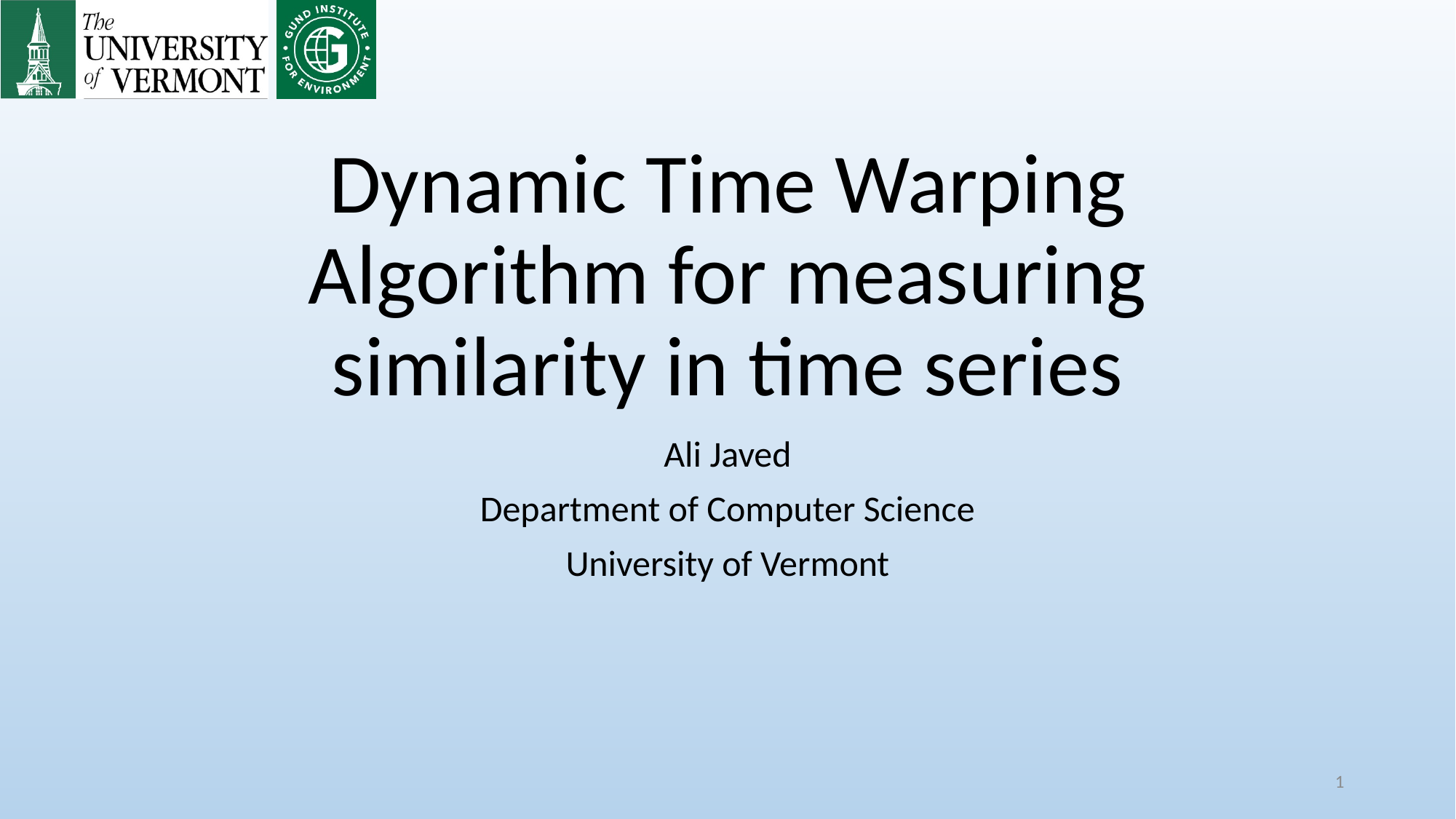

# Dynamic Time Warping Algorithm for measuring similarity in time series
Ali Javed
Department of Computer Science
University of Vermont
1